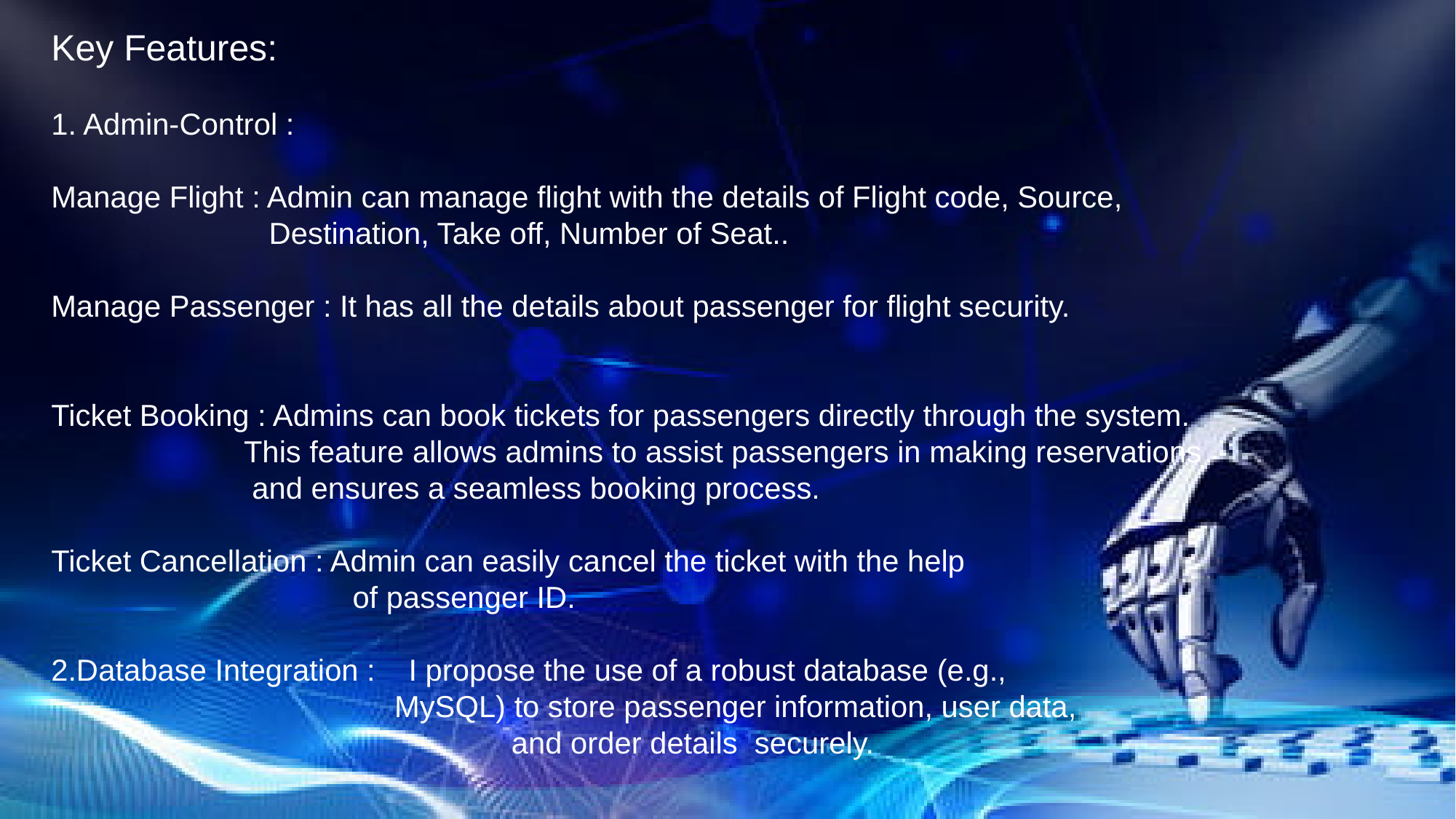

Key Features:

1. Admin-Control :

Manage Flight : Admin can manage flight with the details of Flight code, Source,
                          Destination, Take off, Number of Seat..

Manage Passenger : It has all the details about passenger for flight security.

Ticket Booking : Admins can book tickets for passengers directly through the system.
                       This feature allows admins to assist passengers in making reservations
                        and ensures a seamless booking process.

Ticket Cancellation : Admin can easily cancel the ticket with the help
                                    of passenger ID.

2.Database Integration :    I propose the use of a robust database (e.g.,
                                         MySQL) to store passenger information, user data,
                                                       and order details  securely.